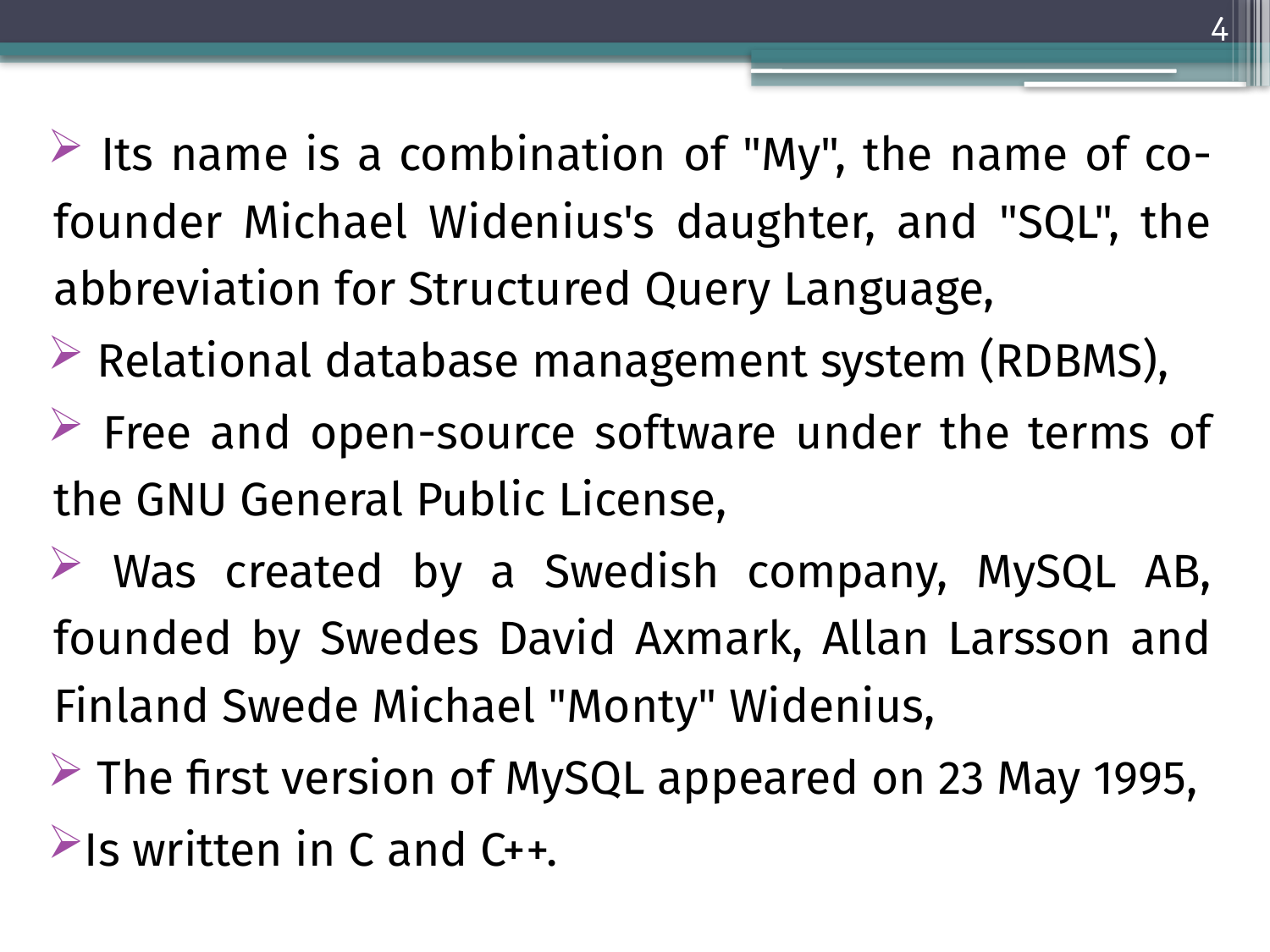

4
 Its name is a combination of "My", the name of co-founder Michael Widenius's daughter, and "SQL", the abbreviation for Structured Query Language,
 Relational database management system (RDBMS),
 Free and open-source software under the terms of the GNU General Public License,
 Was created by a Swedish company, MySQL AB, founded by Swedes David Axmark, Allan Larsson and Finland Swede Michael "Monty" Widenius,
 The first version of MySQL appeared on 23 May 1995,
Is written in C and C++.